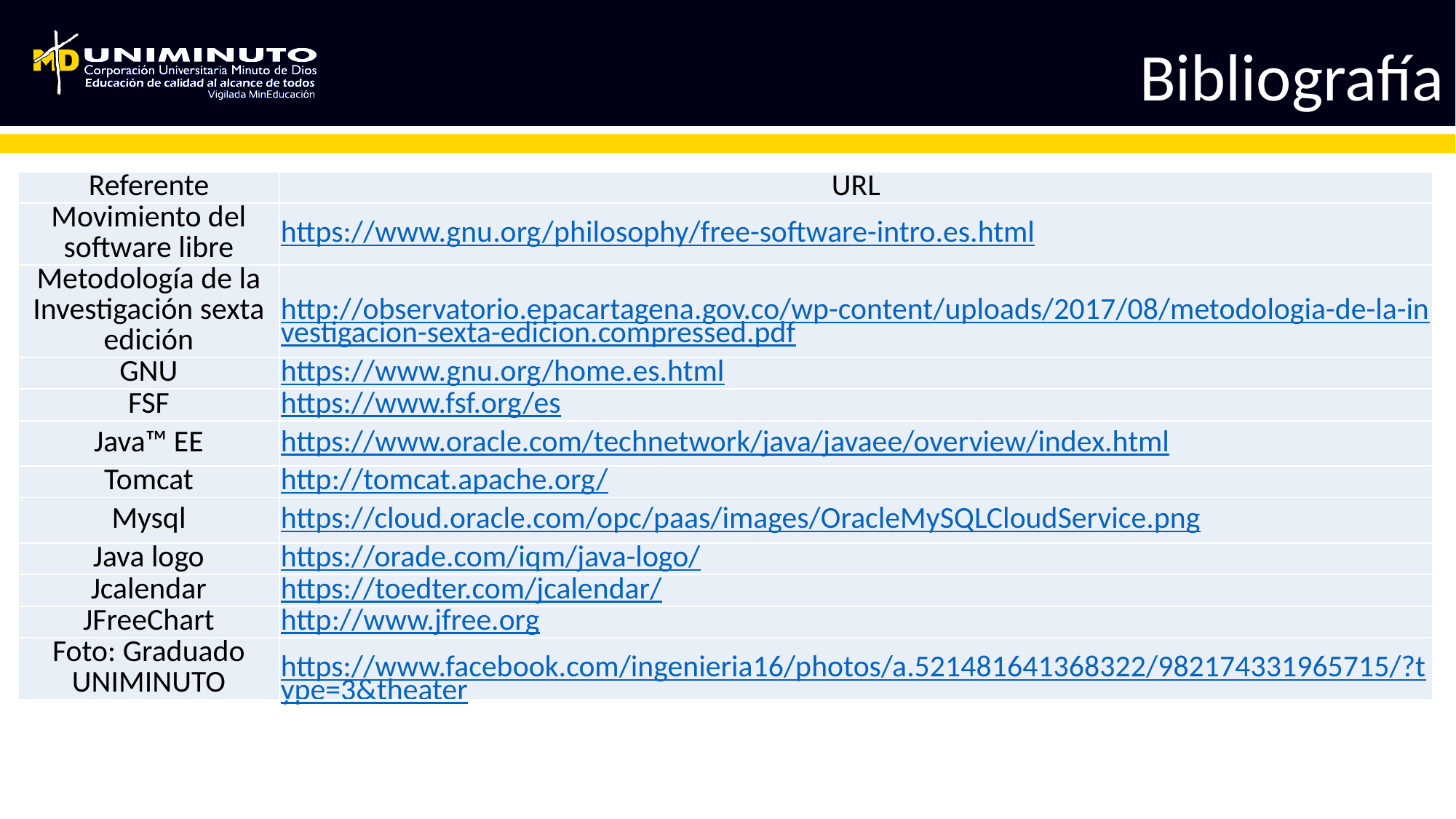

# Bibliografía
| Referente | URL |
| --- | --- |
| Movimiento del software libre | https://www.gnu.org/philosophy/free-software-intro.es.html |
| Metodología de la Investigación sexta edición | http://observatorio.epacartagena.gov.co/wp-content/uploads/2017/08/metodologia-de-la-investigacion-sexta-edicion.compressed.pdf |
| GNU | https://www.gnu.org/home.es.html |
| FSF | https://www.fsf.org/es |
| Java™ EE | https://www.oracle.com/technetwork/java/javaee/overview/index.html |
| Tomcat | http://tomcat.apache.org/ |
| Mysql | https://cloud.oracle.com/opc/paas/images/OracleMySQLCloudService.png |
| Java logo | https://orade.com/iqm/java-logo/ |
| Jcalendar | https://toedter.com/jcalendar/ |
| JFreeChart | http://www.jfree.org |
| Foto: Graduado UNIMINUTO | https://www.facebook.com/ingenieria16/photos/a.521481641368322/982174331965715/?type=3&theater |